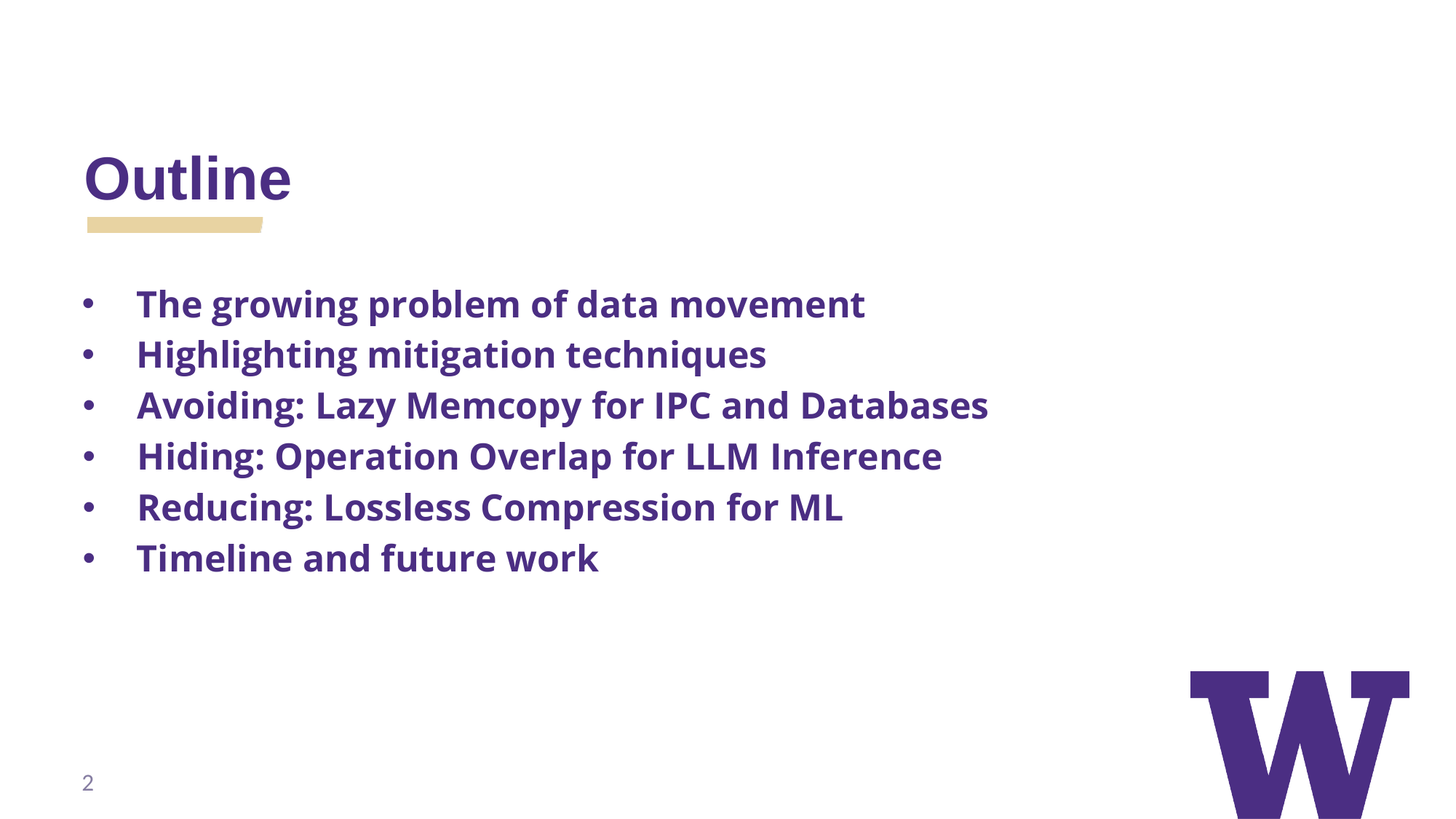

# Outline
The growing problem of data movement
Highlighting mitigation techniques
Avoiding: Lazy Memcopy for IPC and Databases
Hiding: Operation Overlap for LLM Inference
Reducing: Lossless Compression for ML
Timeline and future work
2